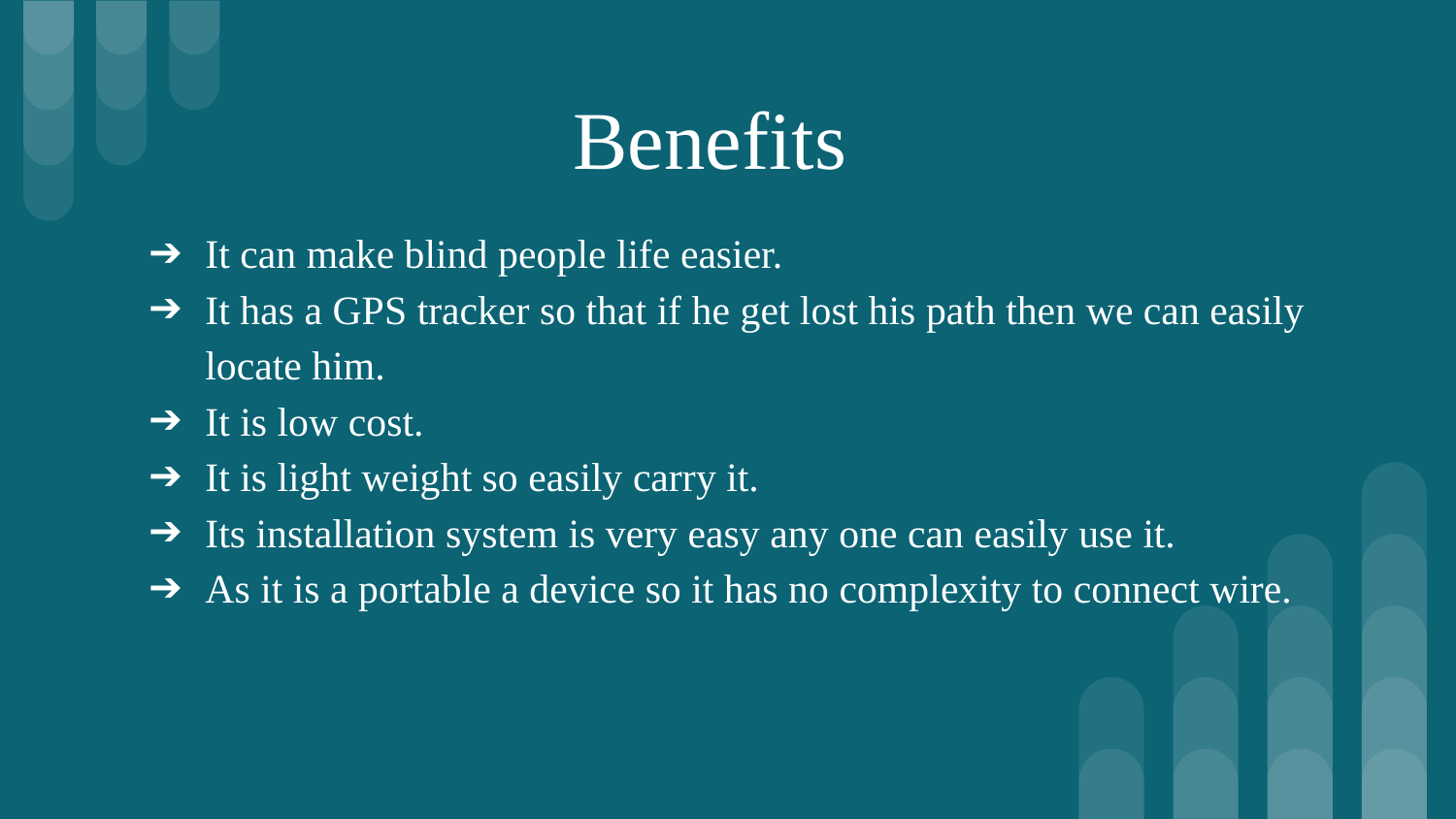

# Benefits
It can make blind people life easier.
It has a GPS tracker so that if he get lost his path then we can easily locate him.
It is low cost.
It is light weight so easily carry it.
Its installation system is very easy any one can easily use it.
As it is a portable a device so it has no complexity to connect wire.